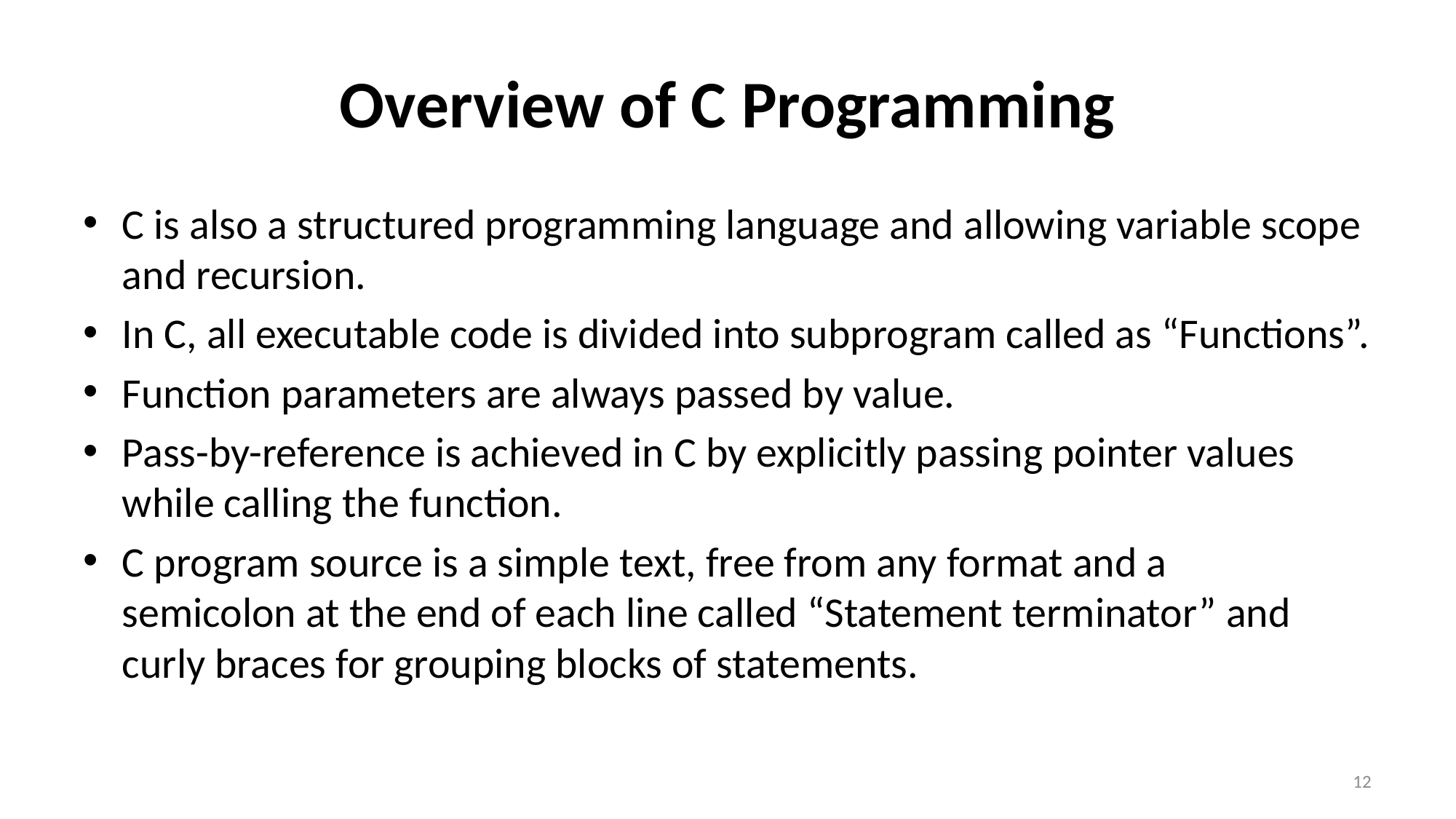

# Overview of C Programming
C is also a structured programming language and allowing variable scope and recursion.
In C, all executable code is divided into subprogram called as “Functions”.
Function parameters are always passed by value.
Pass-by-reference is achieved in C by explicitly passing pointer values while calling the function.
C program source is a simple text, free from any format and a semicolon at the end of each line called “Statement terminator” and curly braces for grouping blocks of statements.

12